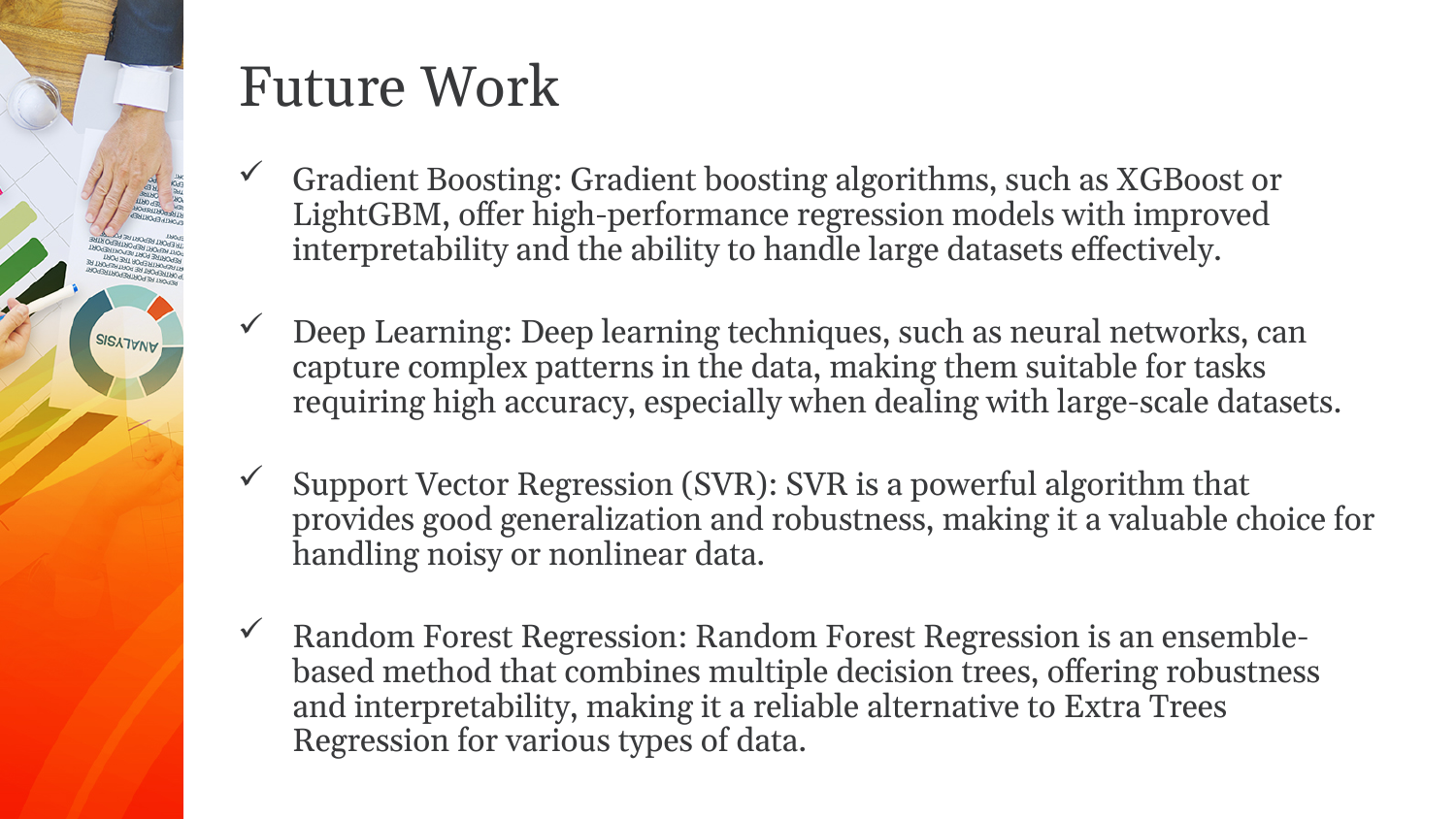

# Future Work
Gradient Boosting: Gradient boosting algorithms, such as XGBoost or LightGBM, offer high-performance regression models with improved interpretability and the ability to handle large datasets effectively.

Deep Learning: Deep learning techniques, such as neural networks, can capture complex patterns in the data, making them suitable for tasks requiring high accuracy, especially when dealing with large-scale datasets.

Support Vector Regression (SVR): SVR is a powerful algorithm that provides good generalization and robustness, making it a valuable choice for handling noisy or nonlinear data.

Random Forest Regression: Random Forest Regression is an ensemble-based method that combines multiple decision trees, offering robustness and interpretability, making it a reliable alternative to Extra Trees Regression for various types of data.
11